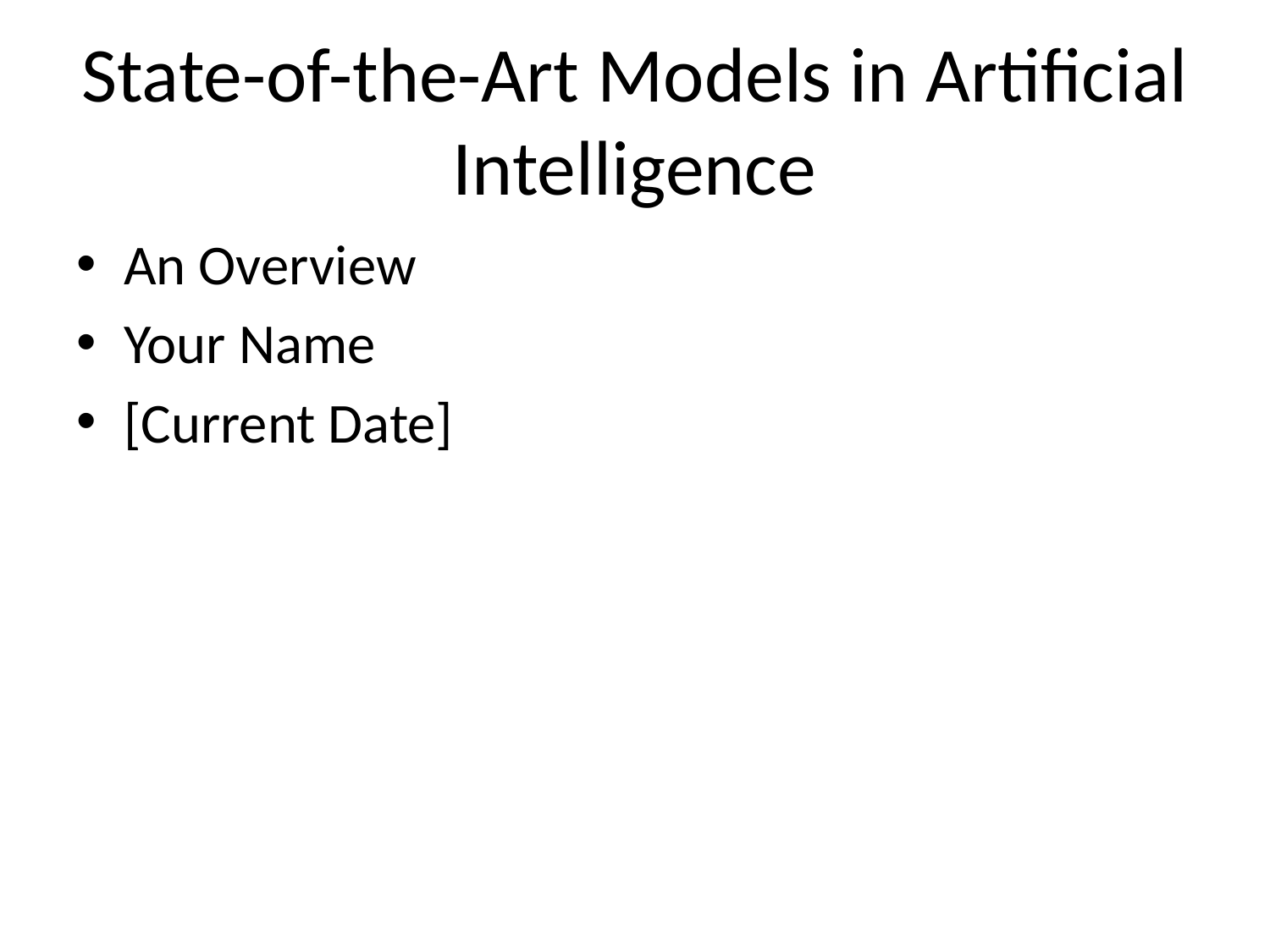

# State-of-the-Art Models in Artificial Intelligence
An Overview
Your Name
[Current Date]